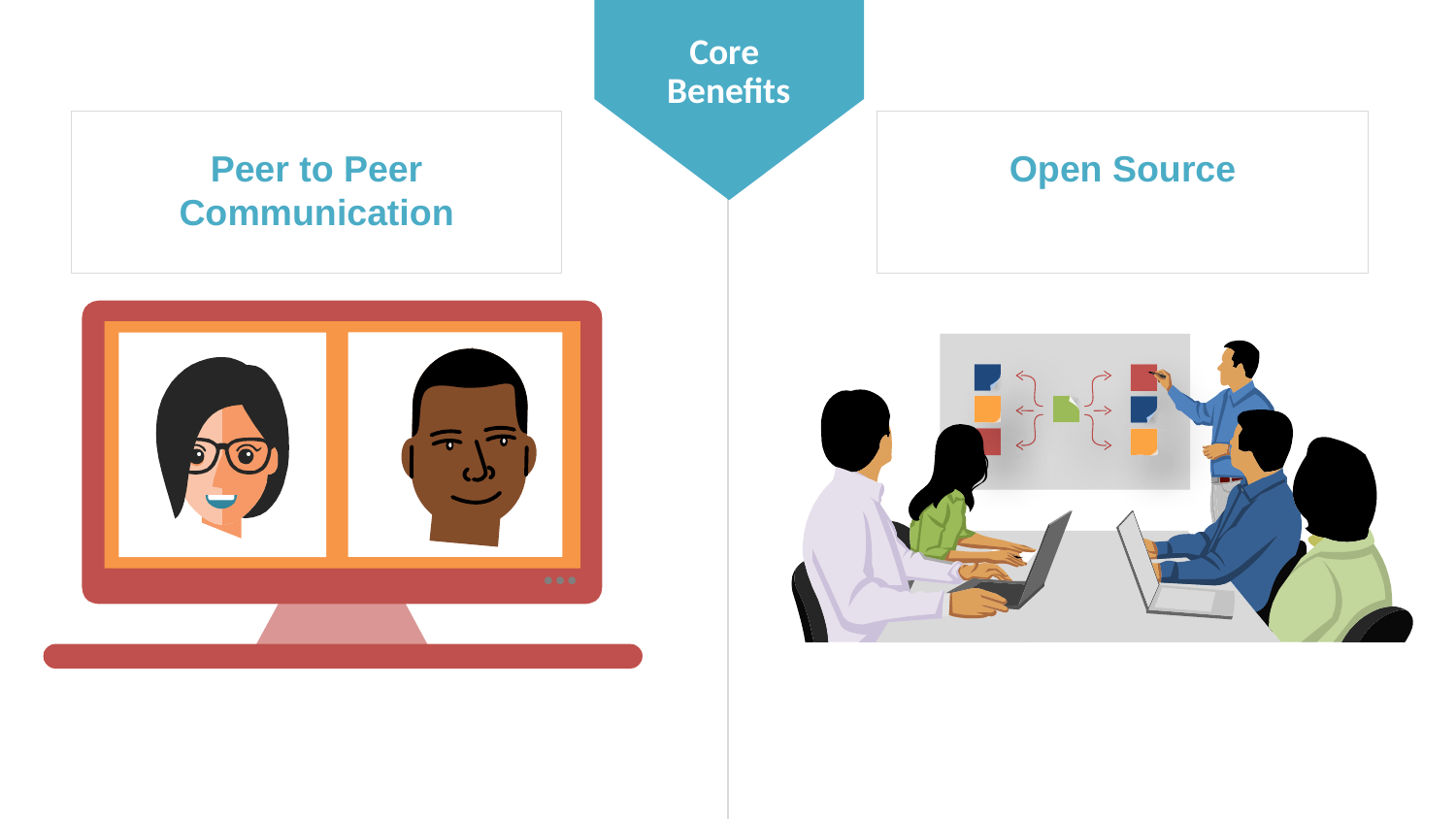

Core
Benefits

Peer to Peer Communication
Open Source